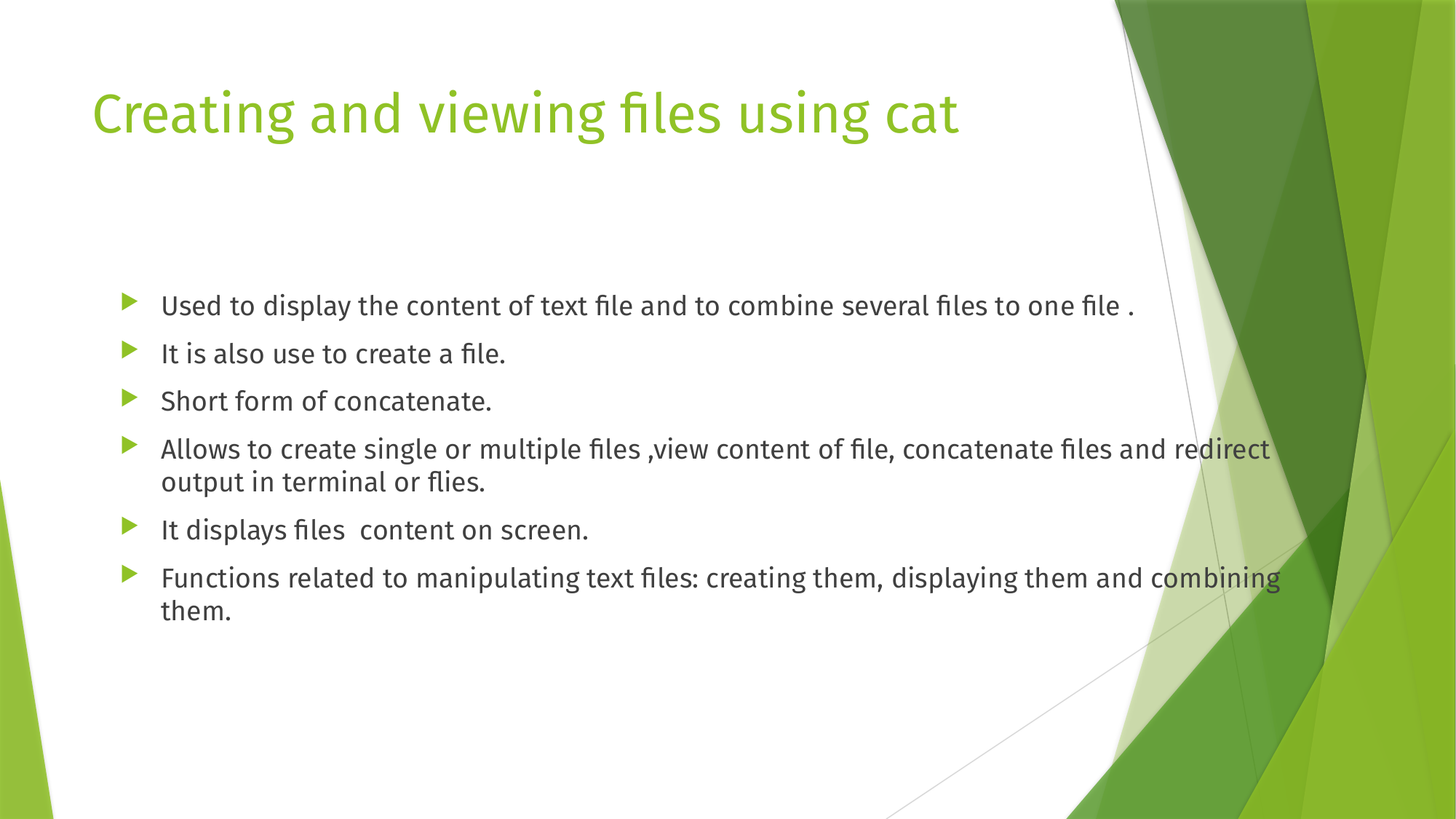

# Creating and viewing files using cat
Used to display the content of text file and to combine several files to one file .
It is also use to create a file.
Short form of concatenate.
Allows to create single or multiple files ,view content of file, concatenate files and redirect output in terminal or flies.
It displays files  content on screen.
Functions related to manipulating text files: creating them, displaying them and combining them.